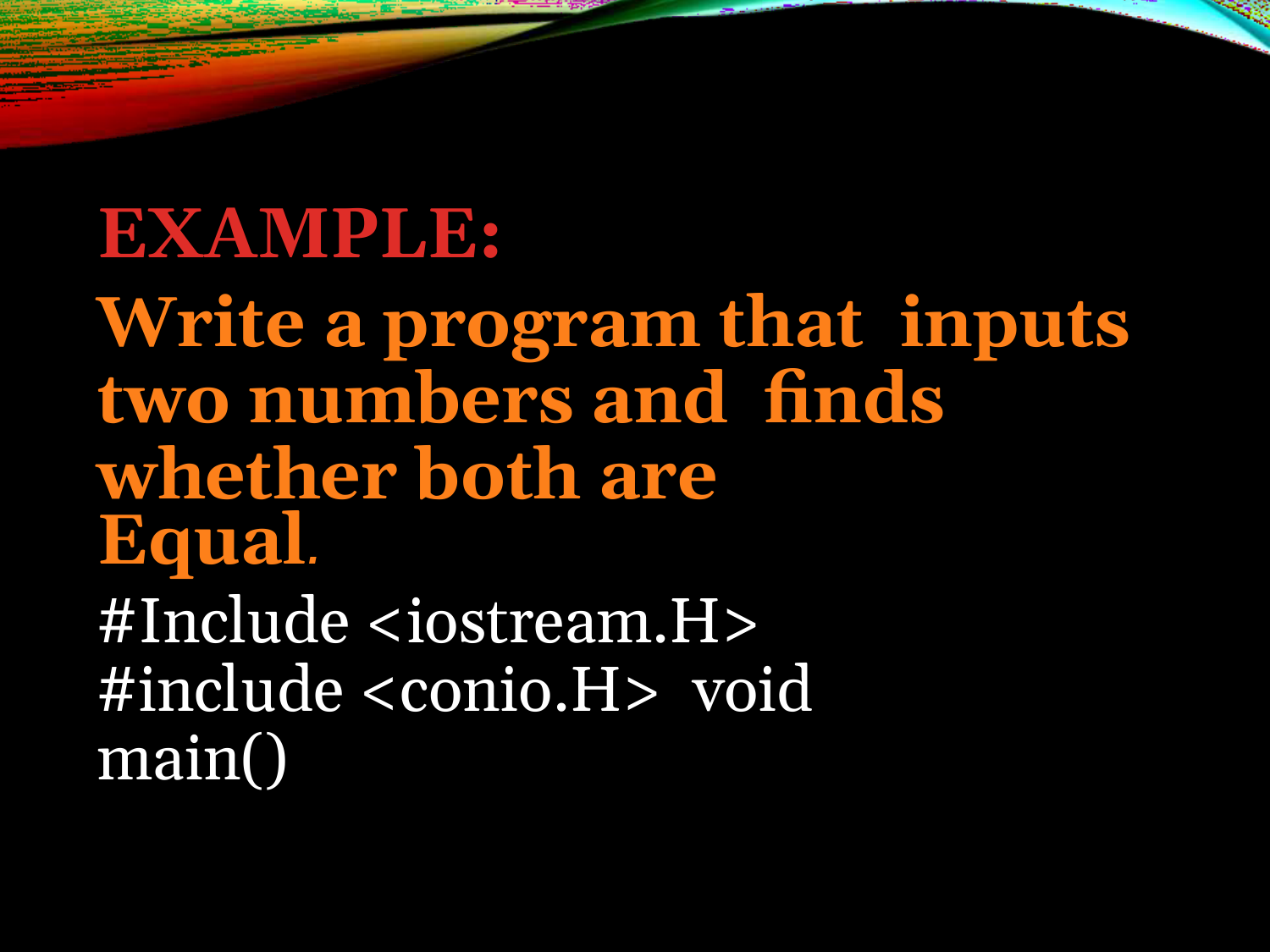

# EXAMPLE:
Write a program that  inputs two numbers and  finds whether both are
Equal.
#Include <iostream.H>  #include <conio.H>  void main()